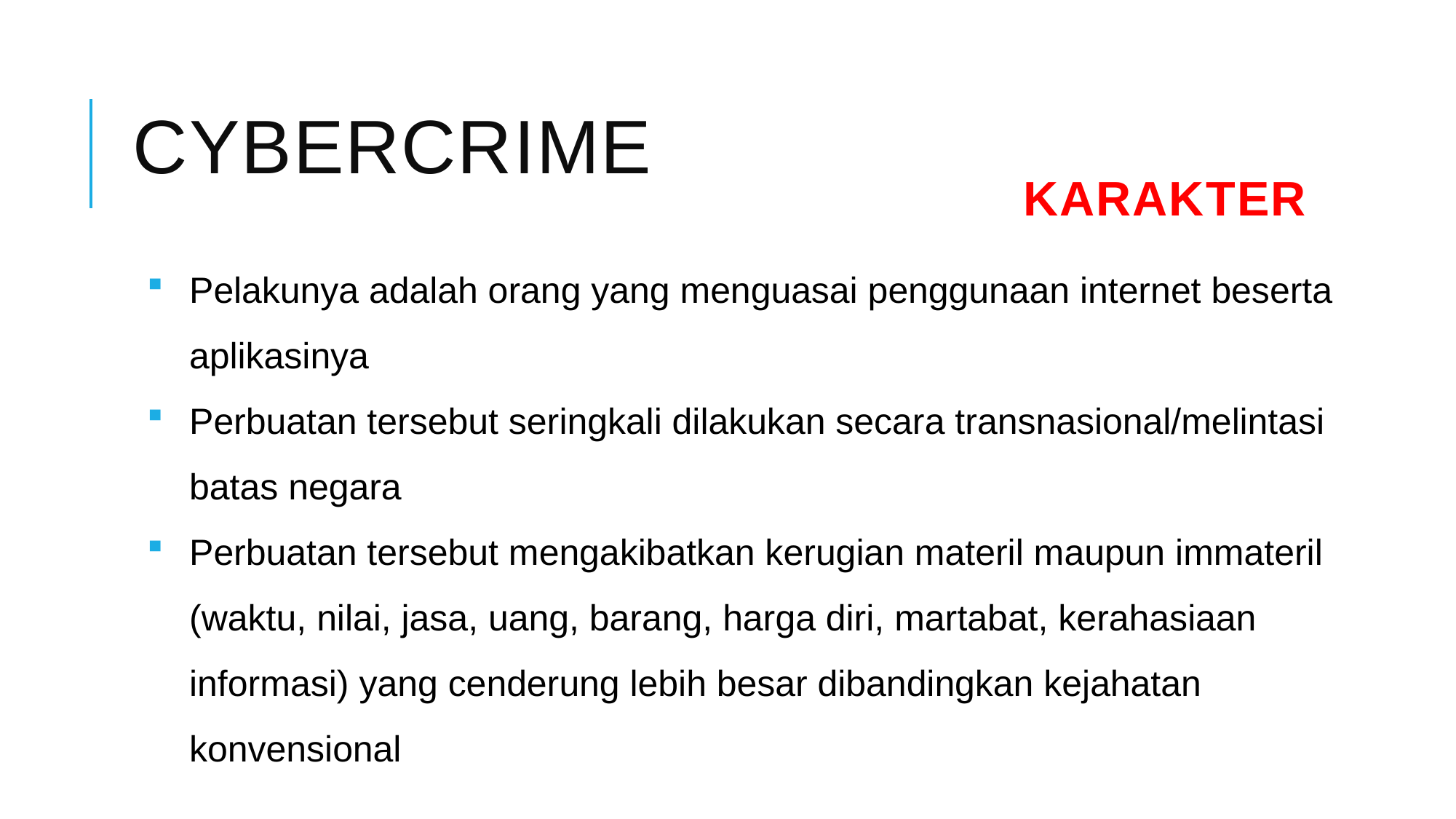

# cybercrime
KARAKTER
Pelakunya adalah orang yang menguasai penggunaan internet beserta aplikasinya
Perbuatan tersebut seringkali dilakukan secara transnasional/melintasi batas negara
Perbuatan tersebut mengakibatkan kerugian materil maupun immateril (waktu, nilai, jasa, uang, barang, harga diri, martabat, kerahasiaan informasi) yang cenderung lebih besar dibandingkan kejahatan konvensional